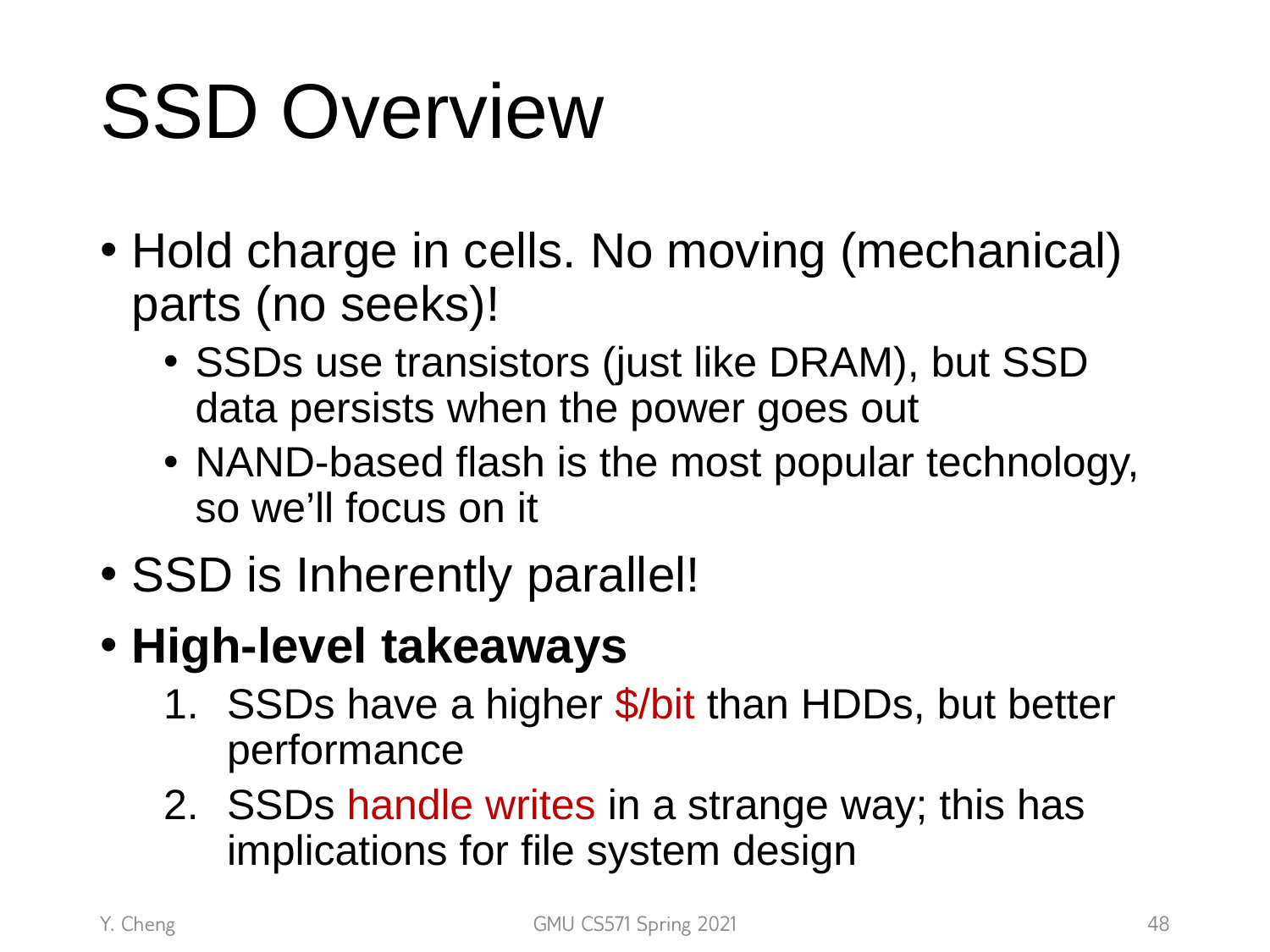

# SSD Overview
Hold charge in cells. No moving (mechanical) parts (no seeks)!
SSDs use transistors (just like DRAM), but SSD data persists when the power goes out
NAND-based flash is the most popular technology, so we’ll focus on it
SSD is Inherently parallel!
High-level takeaways
SSDs have a higher $/bit than HDDs, but better performance
SSDs handle writes in a strange way; this has implications for file system design
Y. Cheng
GMU CS571 Spring 2021
48